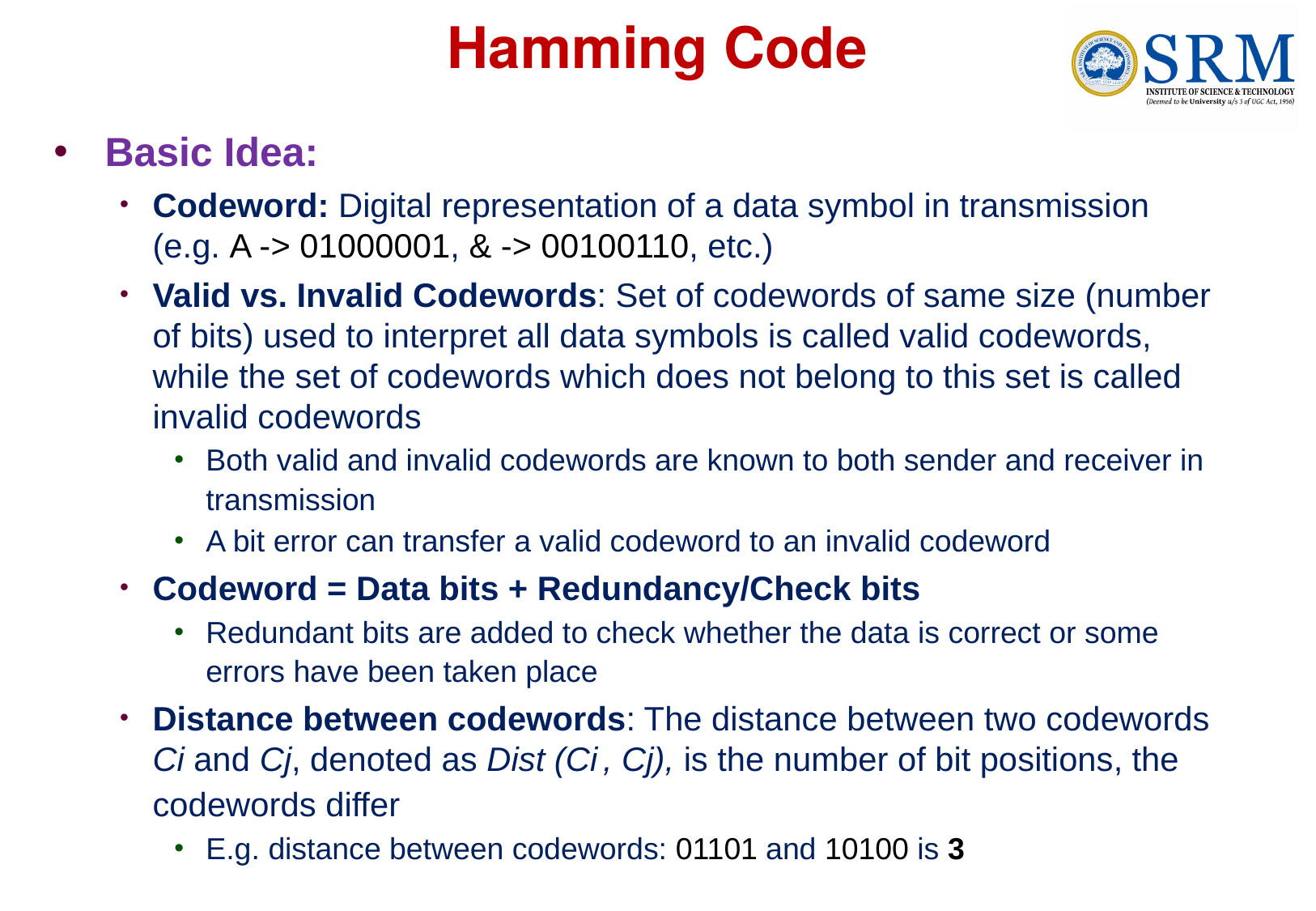

# Hamming Code
Basic Idea:
Codeword: Digital representation of a data symbol in transmission (e.g. A -> 01000001, & -> 00100110, etc.)
Valid vs. Invalid Codewords: Set of codewords of same size (number of bits) used to interpret all data symbols is called valid codewords, while the set of codewords which does not belong to this set is called invalid codewords
Both valid and invalid codewords are known to both sender and receiver in transmission
A bit error can transfer a valid codeword to an invalid codeword
Codeword = Data bits + Redundancy/Check bits
Redundant bits are added to check whether the data is correct or some errors have been taken place
Distance between codewords: The distance between two codewords Ci and Cj, denoted as Dist (Ci , Cj), is the number of bit positions, the codewords differ
E.g. distance between codewords: 01101 and 10100 is 3